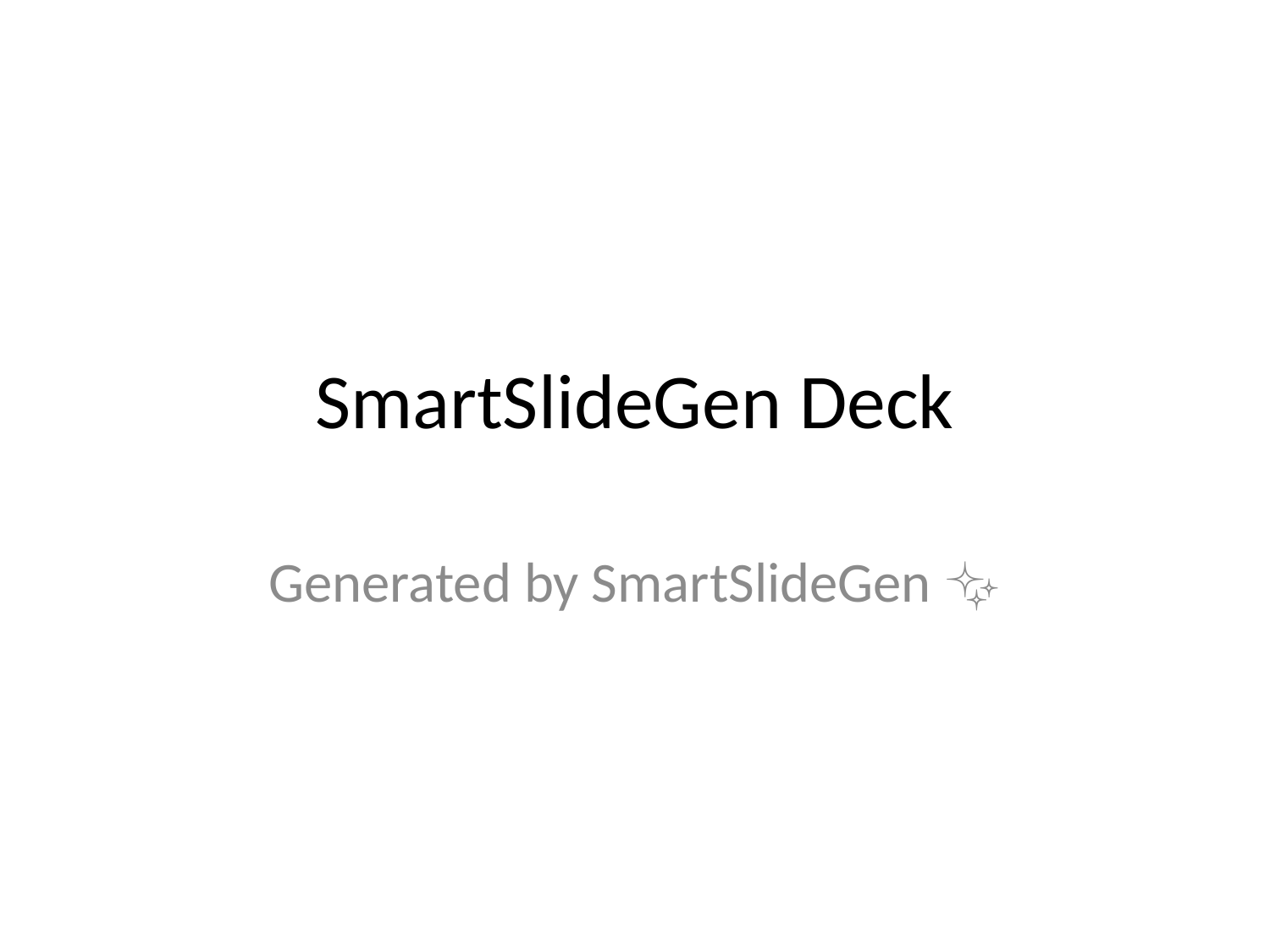

# SmartSlideGen Deck
Generated by SmartSlideGen ✨